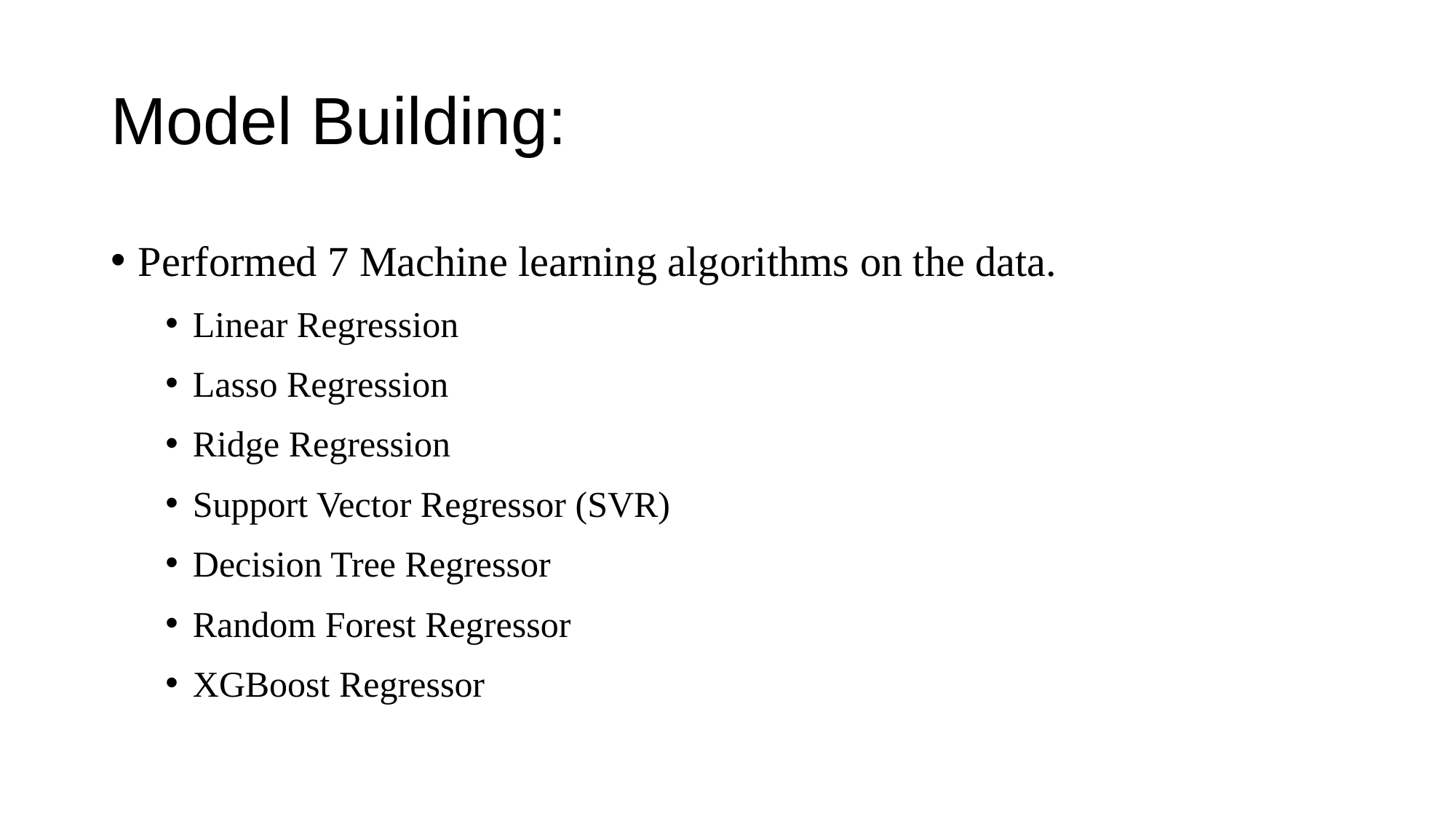

# Model Building:
Performed 7 Machine learning algorithms on the data.
Linear Regression
Lasso Regression
Ridge Regression
Support Vector Regressor (SVR)
Decision Tree Regressor
Random Forest Regressor
XGBoost Regressor